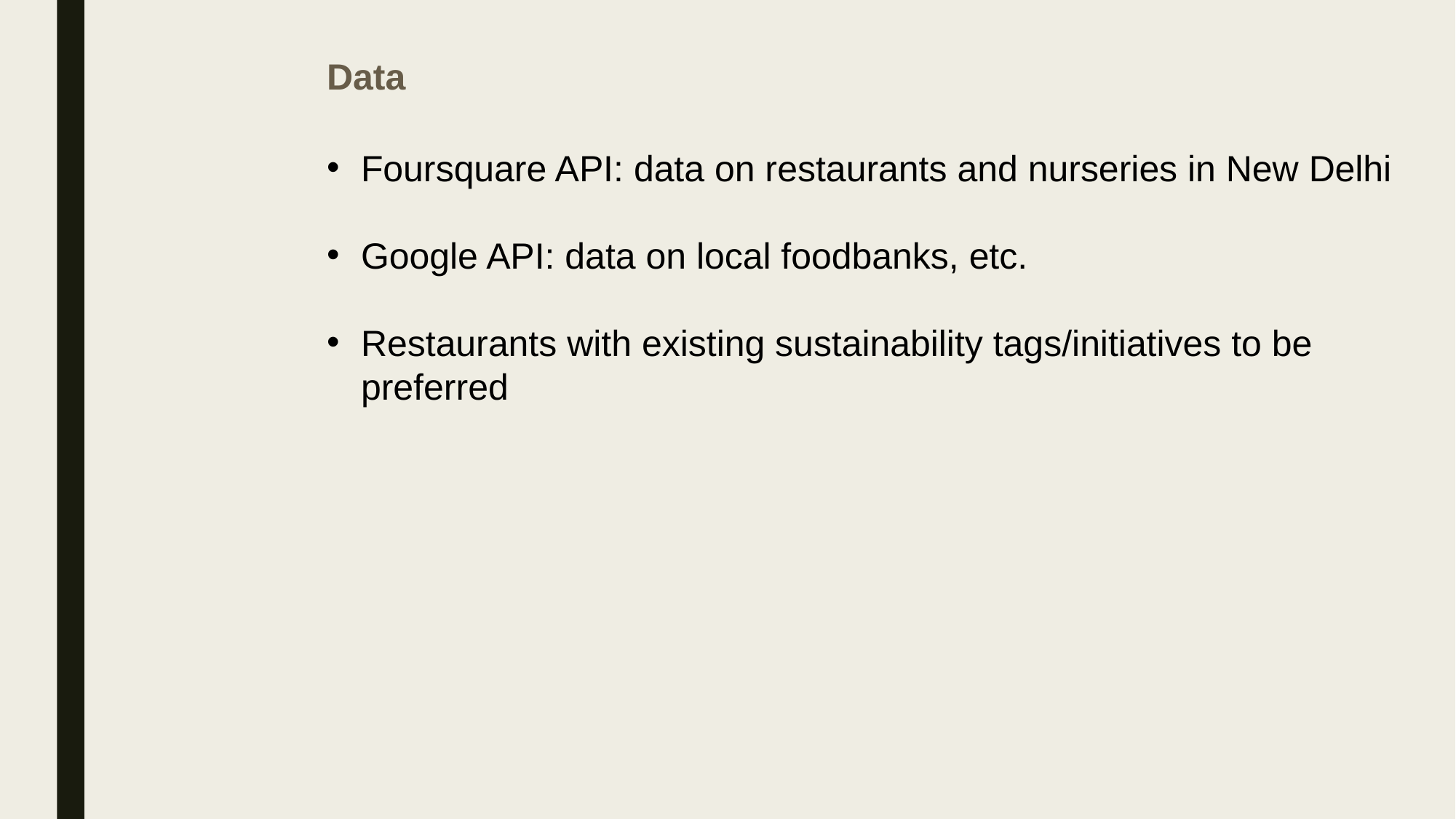

Data
Foursquare API: data on restaurants and nurseries in New Delhi

Google API: data on local foodbanks, etc.

Restaurants with existing sustainability tags/initiatives to be preferred